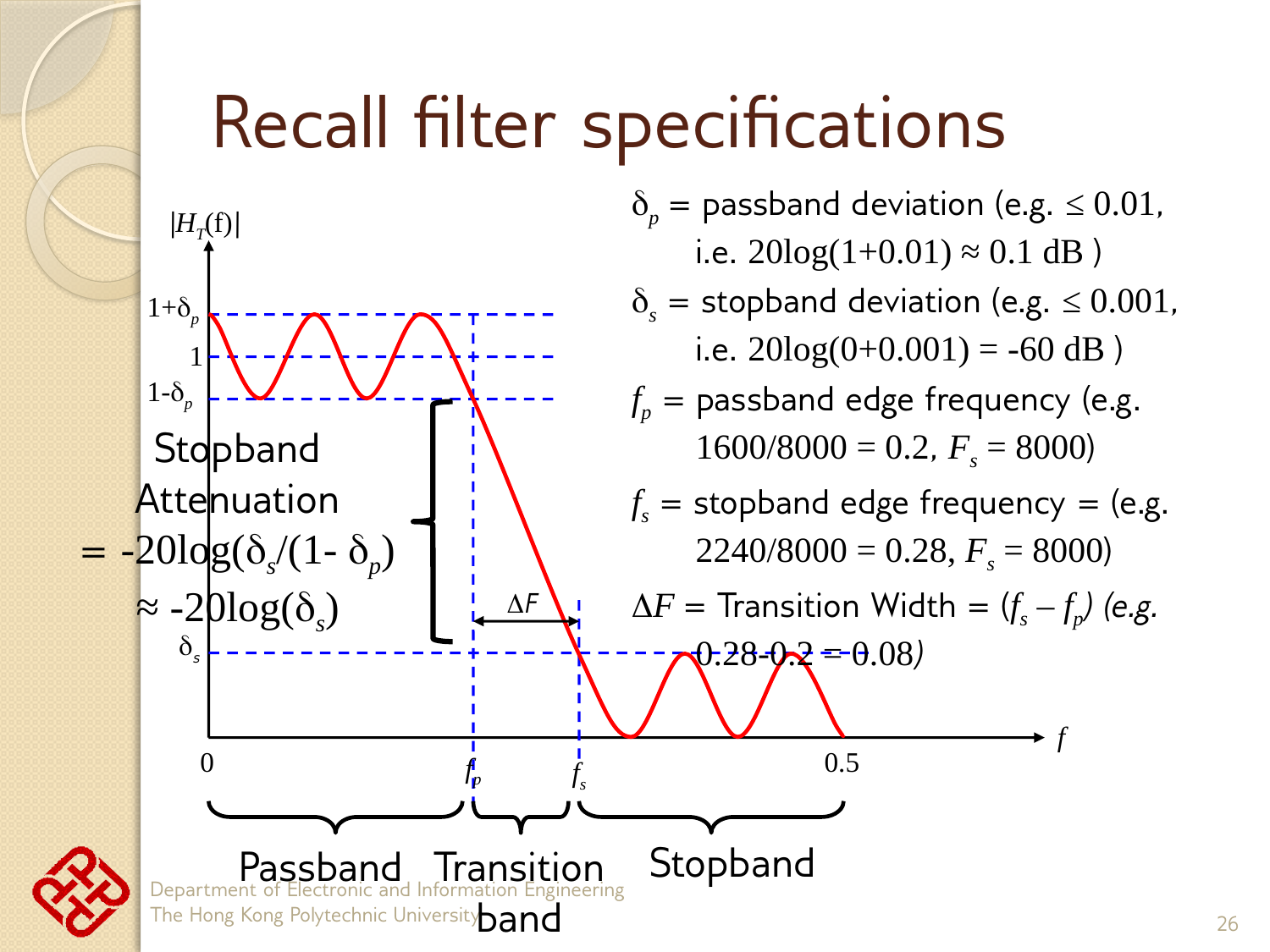

# Recall filter specifications
δp = passband deviation (e.g. ≤ 0.01, i.e. 20log(1+0.01) ≈ 0.1 dB )
δs = stopband deviation (e.g. ≤ 0.001, i.e. 20log(0+0.001) = -60 dB )
fp = passband edge frequency (e.g. 1600/8000 = 0.2, Fs = 8000)
fs = stopband edge frequency = (e.g. 2240/8000 = 0.28, Fs = 8000)
ΔF = Transition Width = (fs – fp) (e.g. 0.28-0.2 = 0.08)
|HT(f)|

1+δp

1

1-δp

ΔF

δs

f
0

0.5
fp
fs

Stopband
Passband
Transition band

Stopband Attenuation
= -20log(δs/(1- δp)
≈ -20log(δs)
26